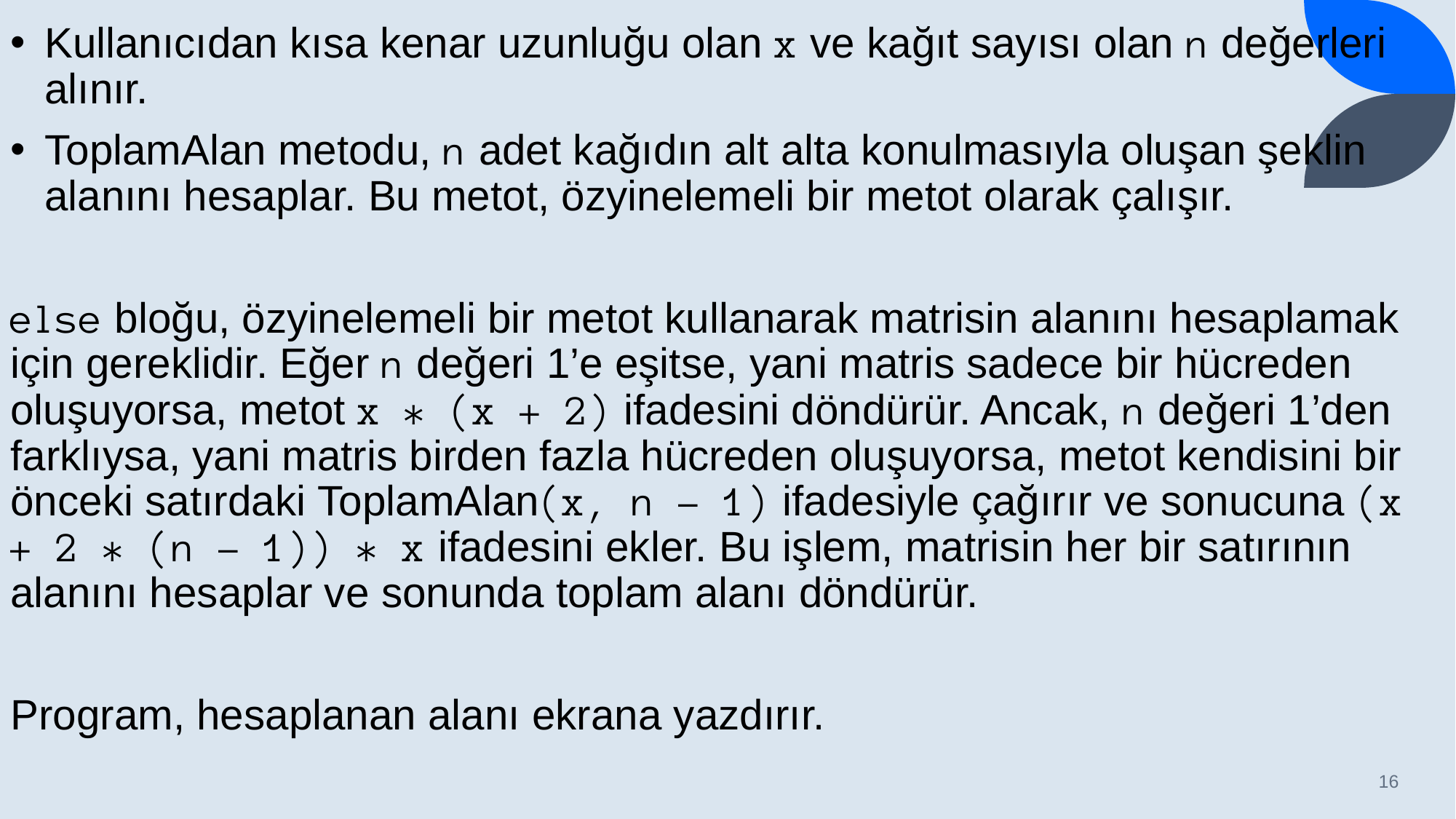

Kullanıcıdan kısa kenar uzunluğu olan x ve kağıt sayısı olan n değerleri alınır.
ToplamAlan metodu, n adet kağıdın alt alta konulmasıyla oluşan şeklin alanını hesaplar. Bu metot, özyinelemeli bir metot olarak çalışır.

else bloğu, özyinelemeli bir metot kullanarak matrisin alanını hesaplamak için gereklidir. Eğer n değeri 1’e eşitse, yani matris sadece bir hücreden oluşuyorsa, metot x * (x + 2) ifadesini döndürür. Ancak, n değeri 1’den farklıysa, yani matris birden fazla hücreden oluşuyorsa, metot kendisini bir önceki satırdaki ToplamAlan(x, n - 1) ifadesiyle çağırır ve sonucuna (x + 2 * (n - 1)) * x ifadesini ekler. Bu işlem, matrisin her bir satırının alanını hesaplar ve sonunda toplam alanı döndürür.

Program, hesaplanan alanı ekrana yazdırır.
16